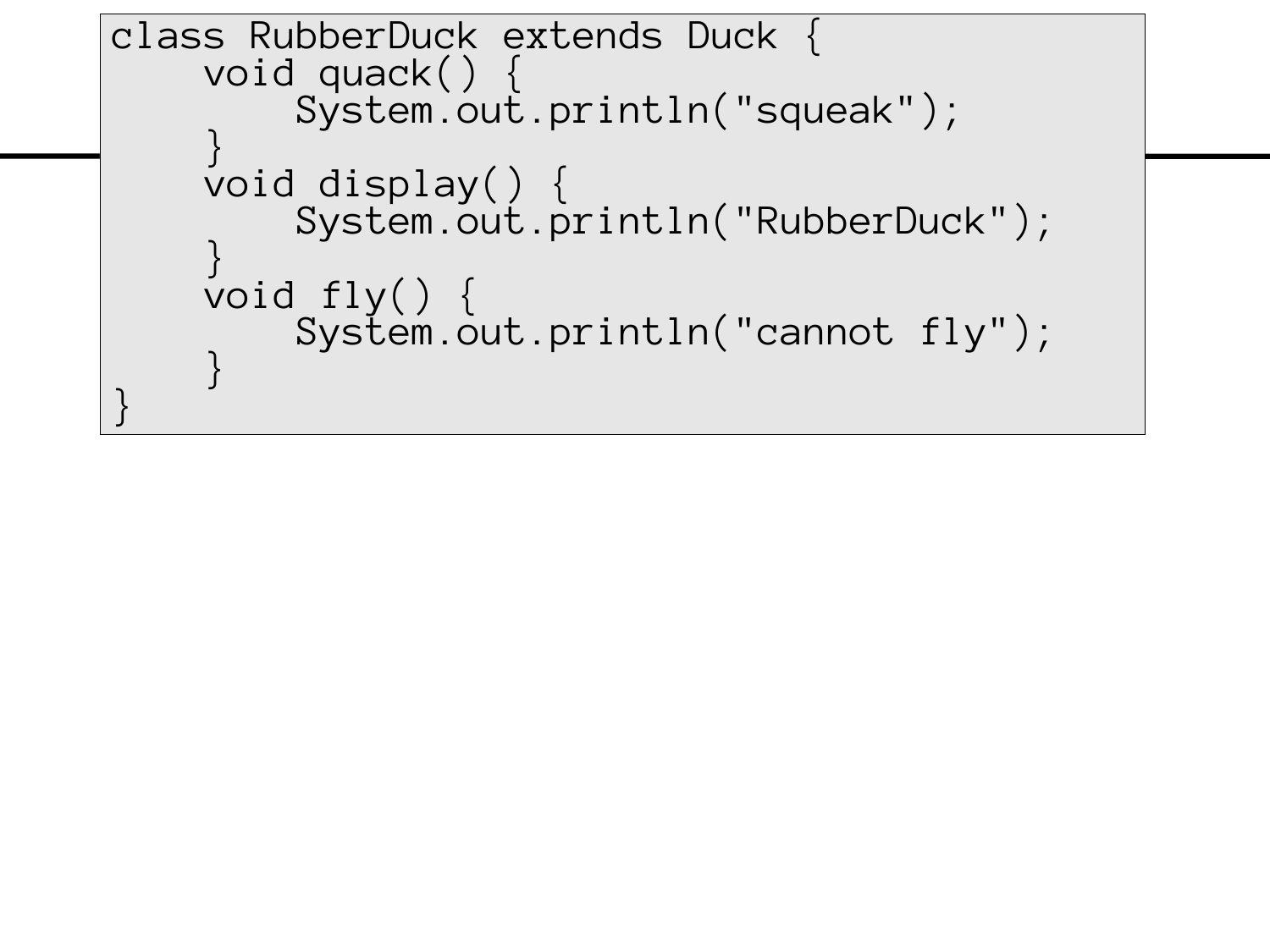

class RubberDuck extends Duck {
    void quack() {
        System.out.println("squeak");
    }
    void display() {
        System.out.println("RubberDuck");
    }
    void fly() {
        System.out.println("cannot fly");
    }
}
#